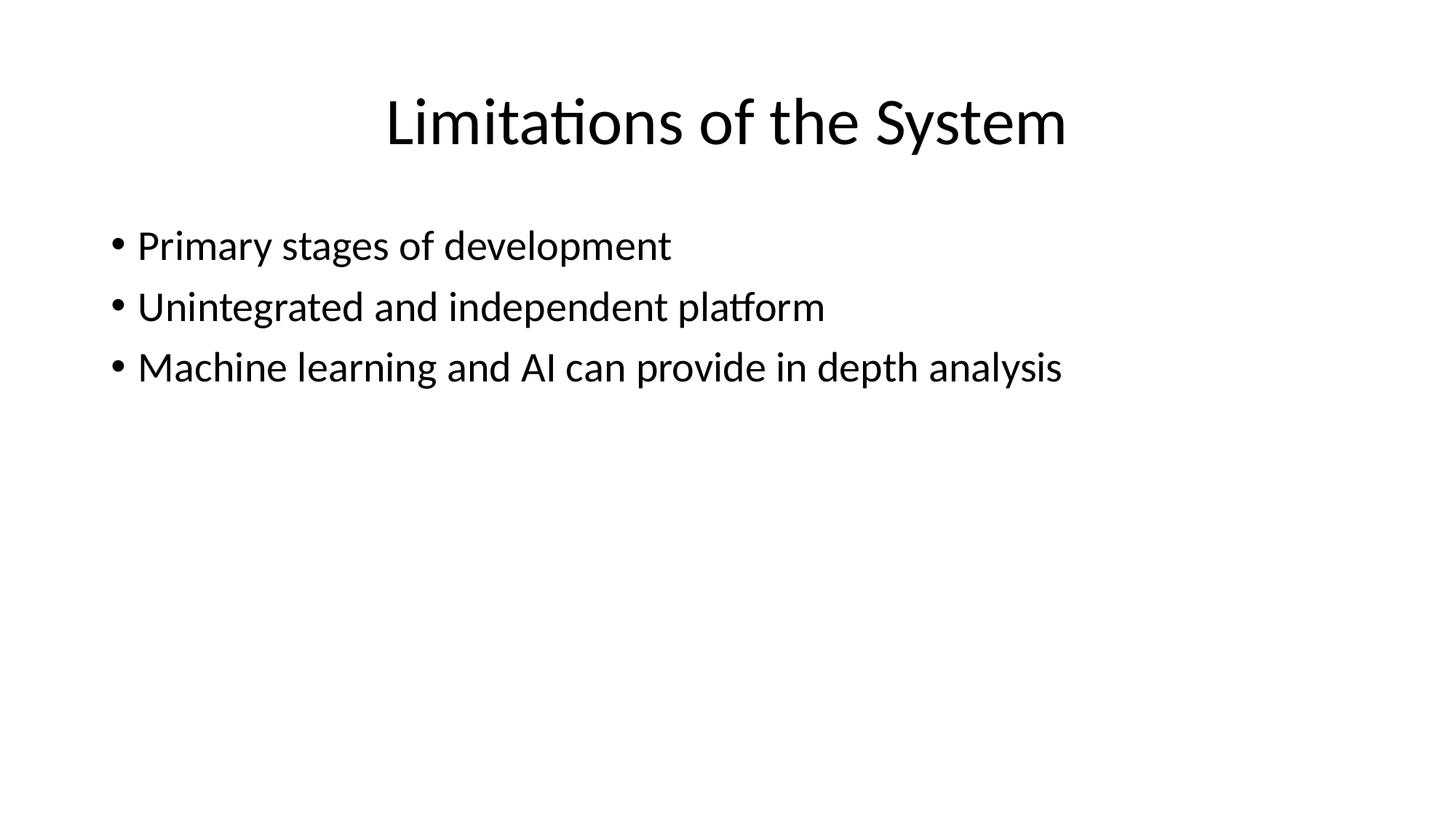

# Limitations of the System
Primary stages of development
Unintegrated and independent platform
Machine learning and AI can provide in depth analysis